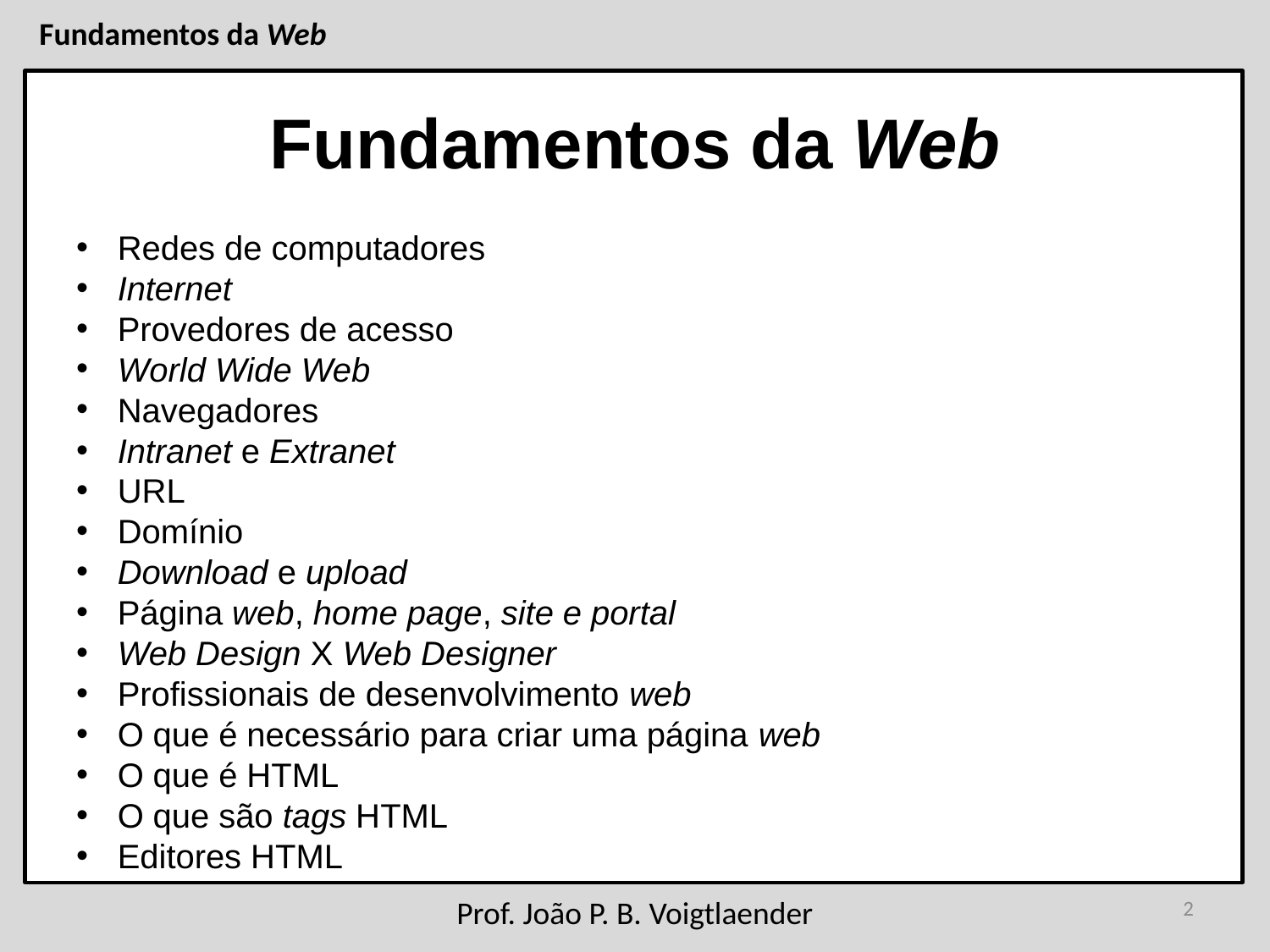

# Fundamentos da Web
Redes de computadores
Internet
Provedores de acesso
World Wide Web
Navegadores
Intranet e Extranet
URL
Domínio
Download e upload
Página web, home page, site e portal
Web Design X Web Designer
Profissionais de desenvolvimento web
O que é necessário para criar uma página web
O que é HTML
O que são tags HTML
Editores HTML
2